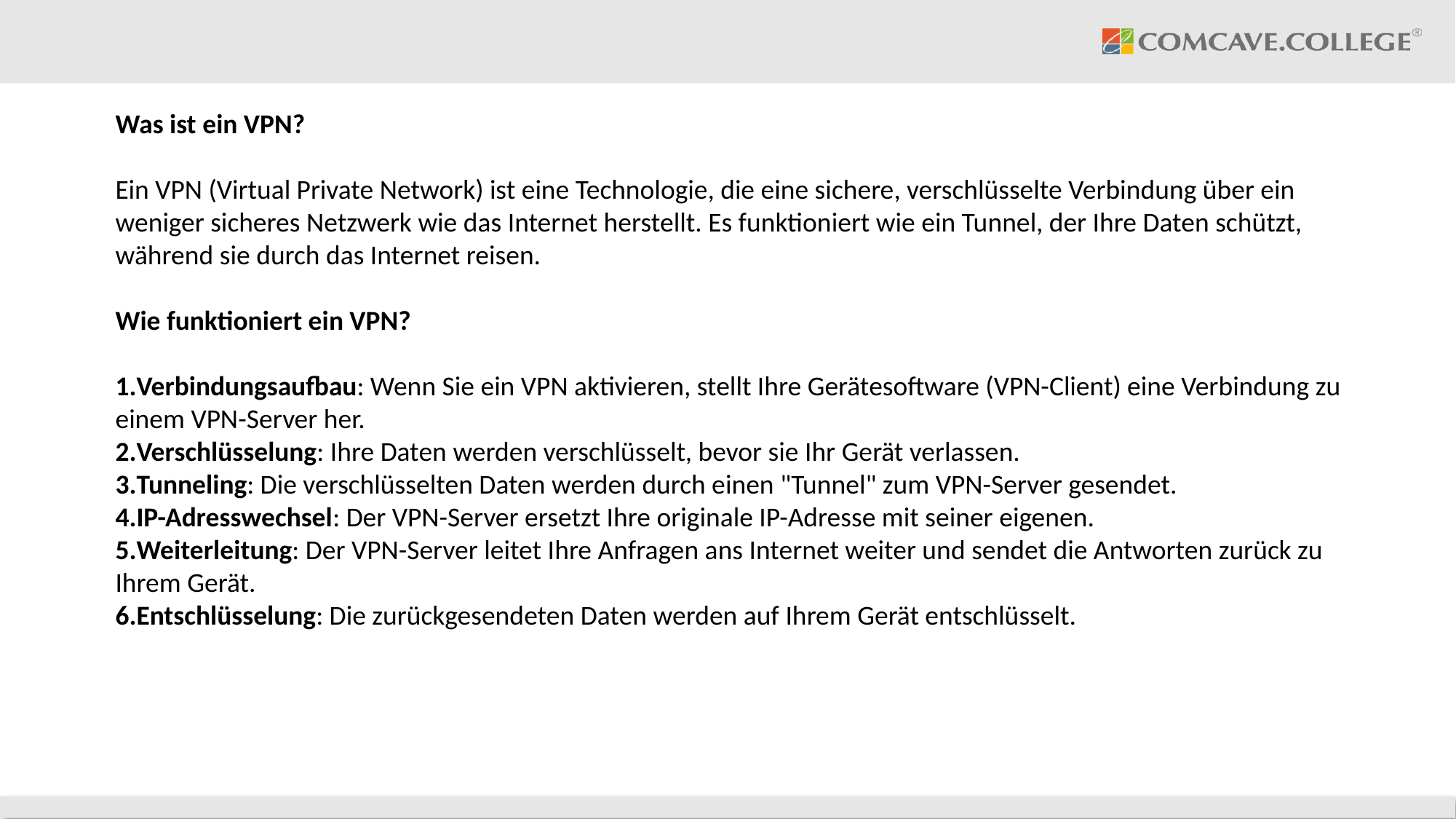

Was ist ein VPN?

Ein VPN (Virtual Private Network) ist eine Technologie, die eine sichere, verschlüsselte Verbindung über ein weniger sicheres Netzwerk wie das Internet herstellt. Es funktioniert wie ein Tunnel, der Ihre Daten schützt, während sie durch das Internet reisen.

Wie funktioniert ein VPN?

Verbindungsaufbau: Wenn Sie ein VPN aktivieren, stellt Ihre Gerätesoftware (VPN-Client) eine Verbindung zu einem VPN-Server her.
Verschlüsselung: Ihre Daten werden verschlüsselt, bevor sie Ihr Gerät verlassen.
Tunneling: Die verschlüsselten Daten werden durch einen "Tunnel" zum VPN-Server gesendet.
IP-Adresswechsel: Der VPN-Server ersetzt Ihre originale IP-Adresse mit seiner eigenen.
Weiterleitung: Der VPN-Server leitet Ihre Anfragen ans Internet weiter und sendet die Antworten zurück zu Ihrem Gerät.
Entschlüsselung: Die zurückgesendeten Daten werden auf Ihrem Gerät entschlüsselt.